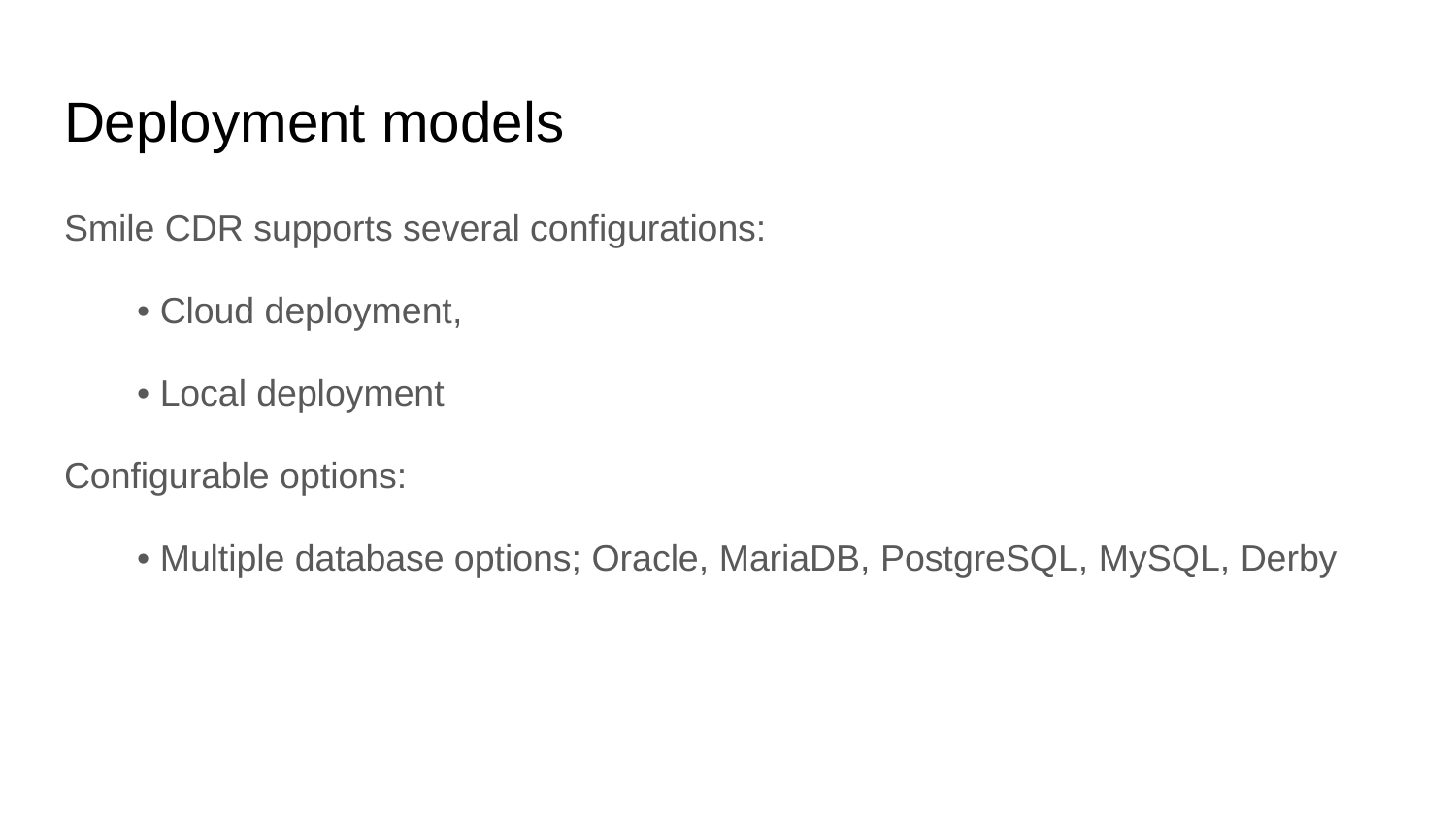

# Deployment models
Smile CDR supports several configurations:
• Cloud deployment,
• Local deployment
Configurable options:
• Multiple database options; Oracle, MariaDB, PostgreSQL, MySQL, Derby